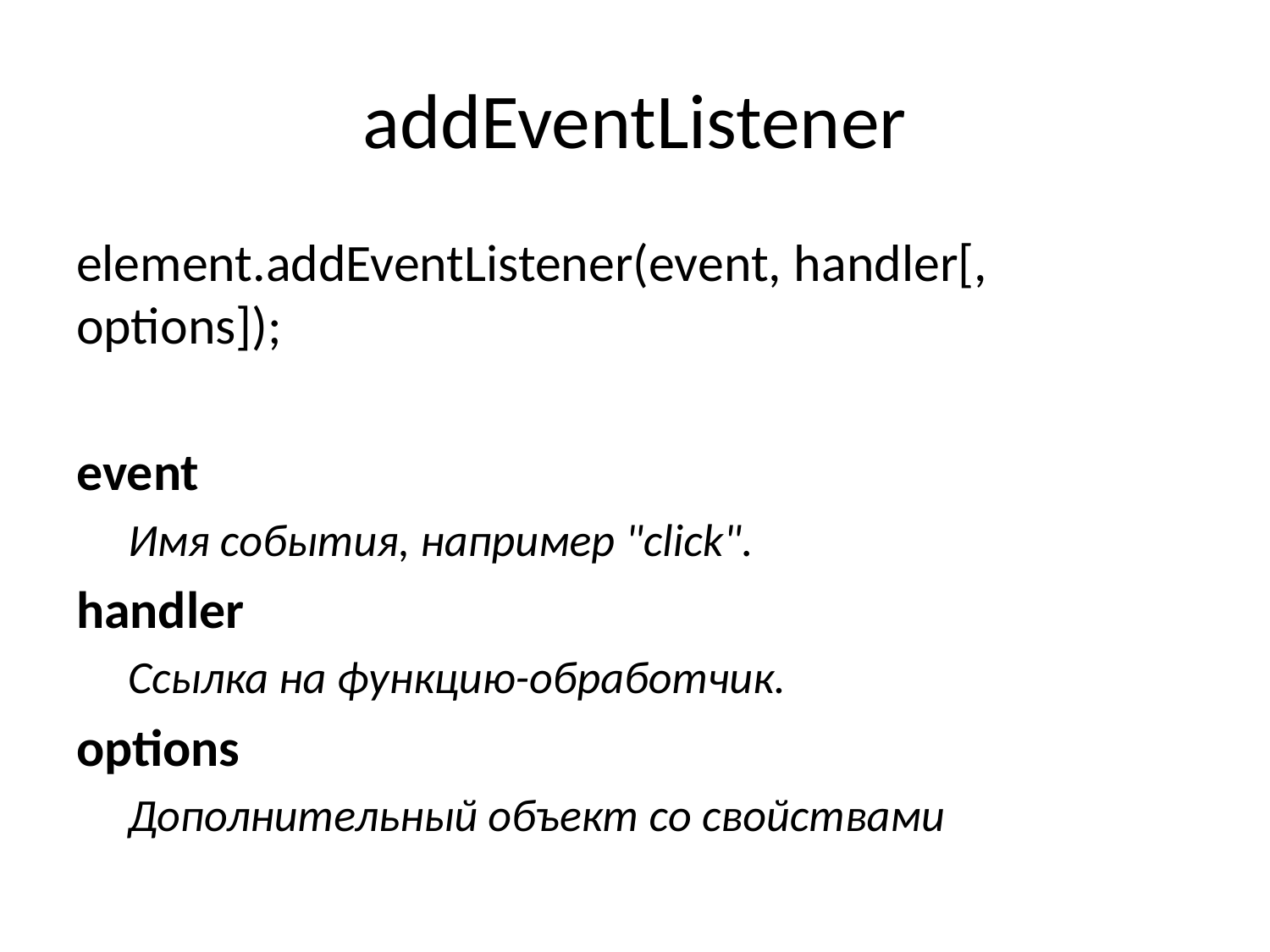

# addEventListener
element.addEventListener(event, handler[, options]);

event
Имя события, например "click".
handler
Ссылка на функцию-обработчик.
options
Дополнительный объект со свойствами